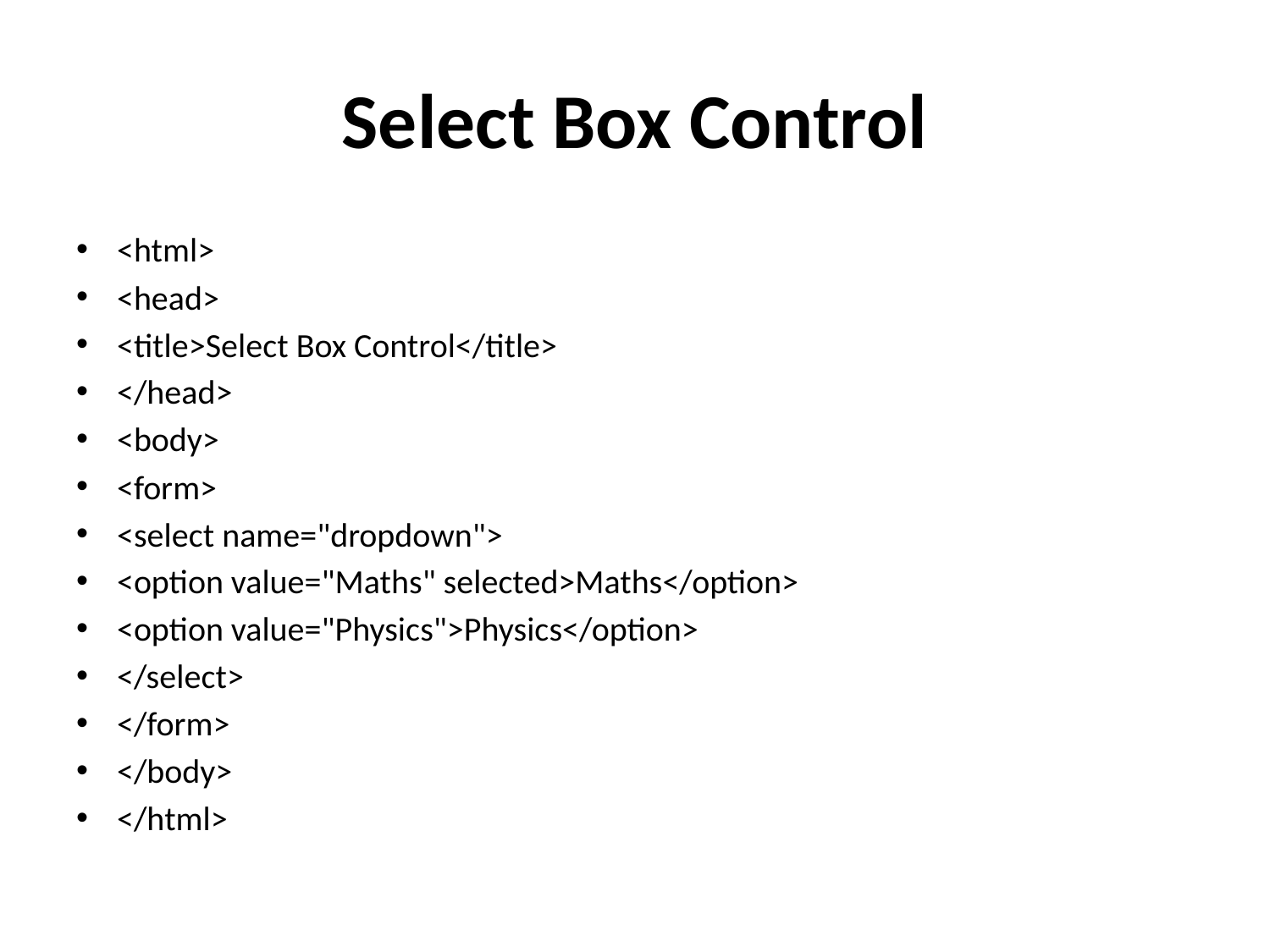

# Select Box Control
<html>
<head>
<title>Select Box Control</title>
</head>
<body>
<form>
<select name="dropdown">
<option value="Maths" selected>Maths</option>
<option value="Physics">Physics</option>
</select>
</form>
</body>
</html>